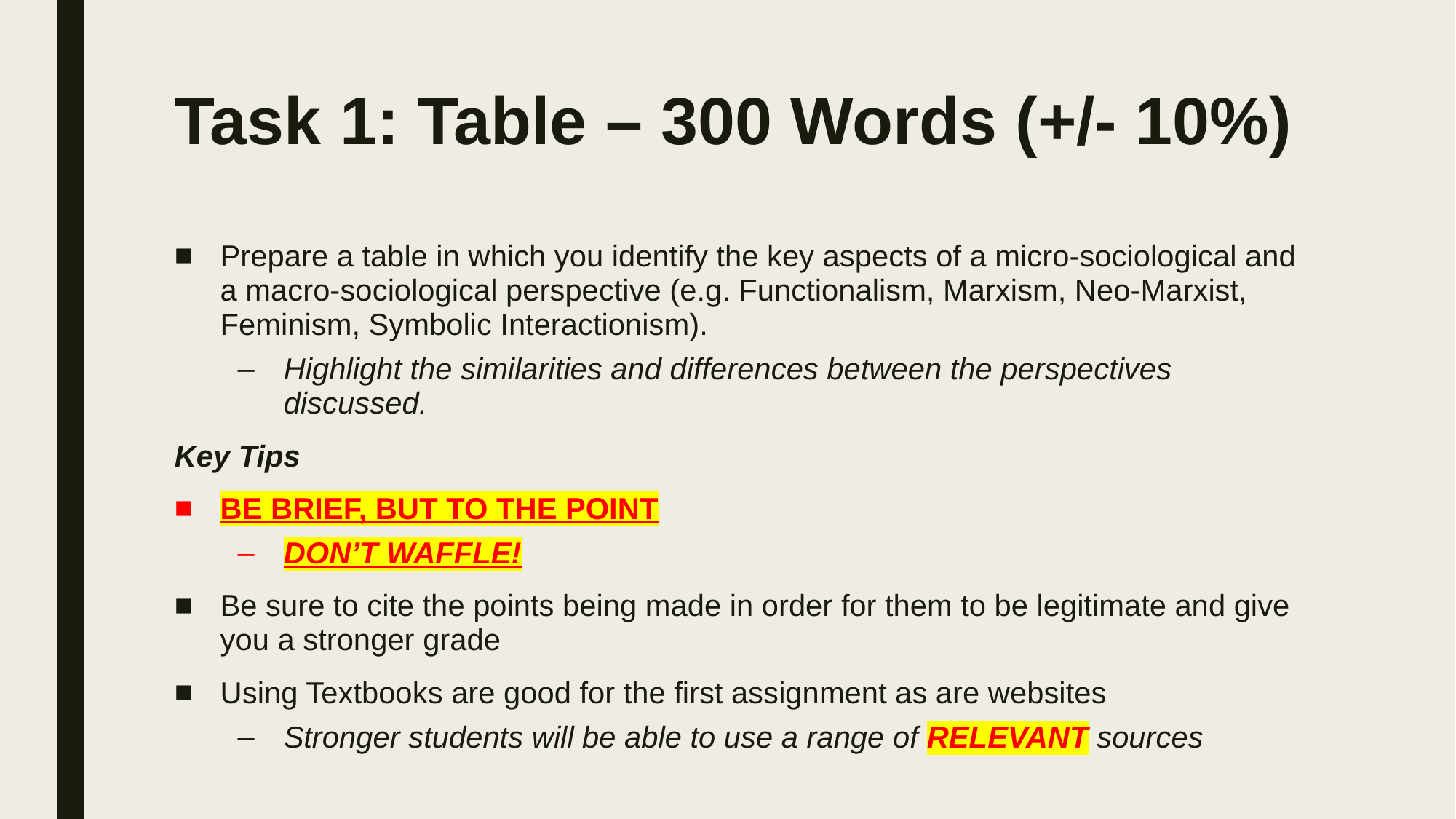

# Task 1: Table – 300 Words (+/- 10%)
Prepare a table in which you identify the key aspects of a micro-sociological and a macro-sociological perspective (e.g. Functionalism, Marxism, Neo-Marxist, Feminism, Symbolic Interactionism).
Highlight the similarities and differences between the perspectives discussed.
Key Tips
BE BRIEF, BUT TO THE POINT
DON’T WAFFLE!
Be sure to cite the points being made in order for them to be legitimate and give you a stronger grade
Using Textbooks are good for the first assignment as are websites
Stronger students will be able to use a range of RELEVANT sources